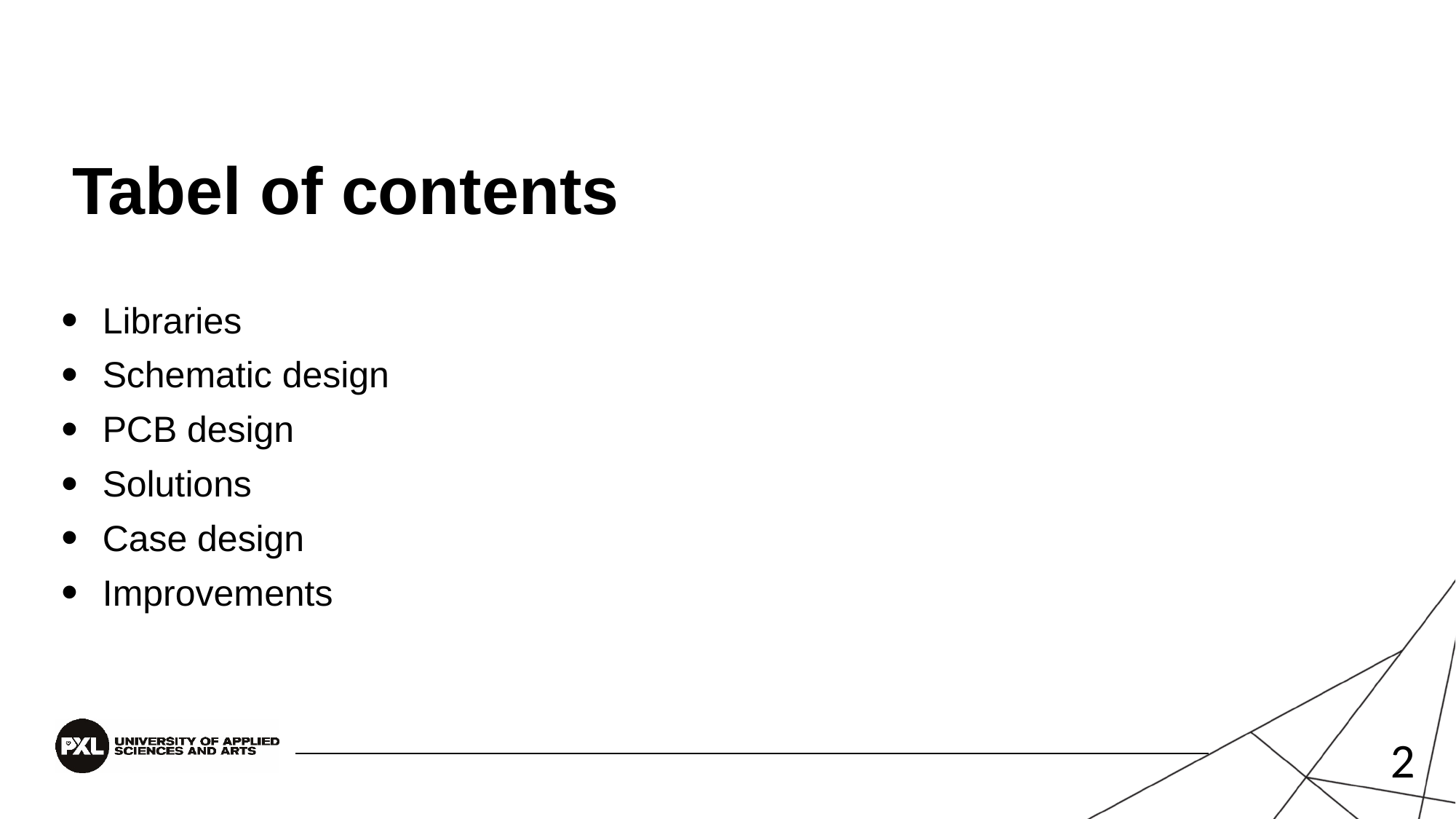

# Tabel of contents
Libraries
Schematic design
PCB design
Solutions
Case design
Improvements

2